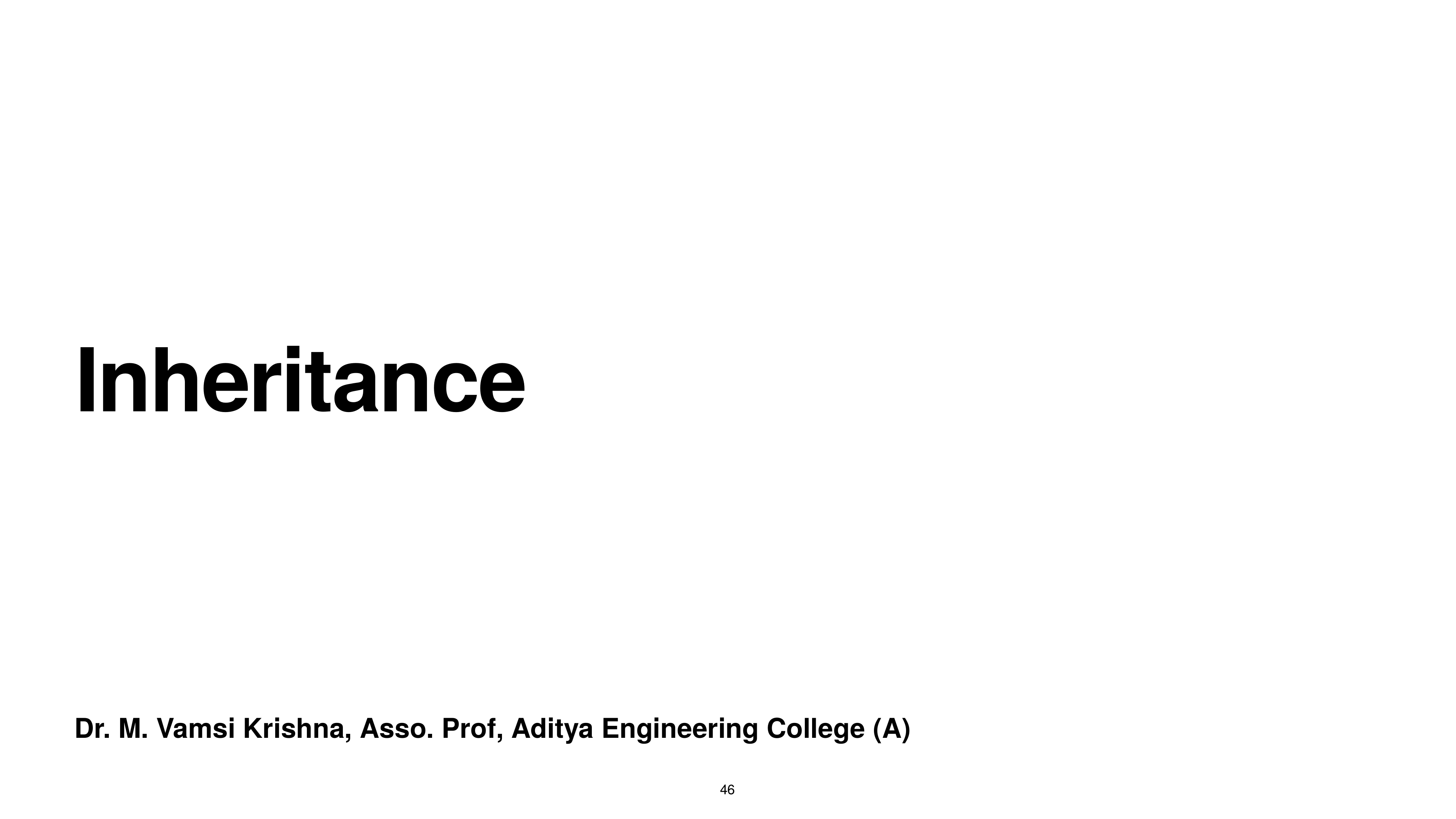

# Inheritance
Dr. M. Vamsi Krishna, Asso. Prof, Aditya Engineering College (A)
46